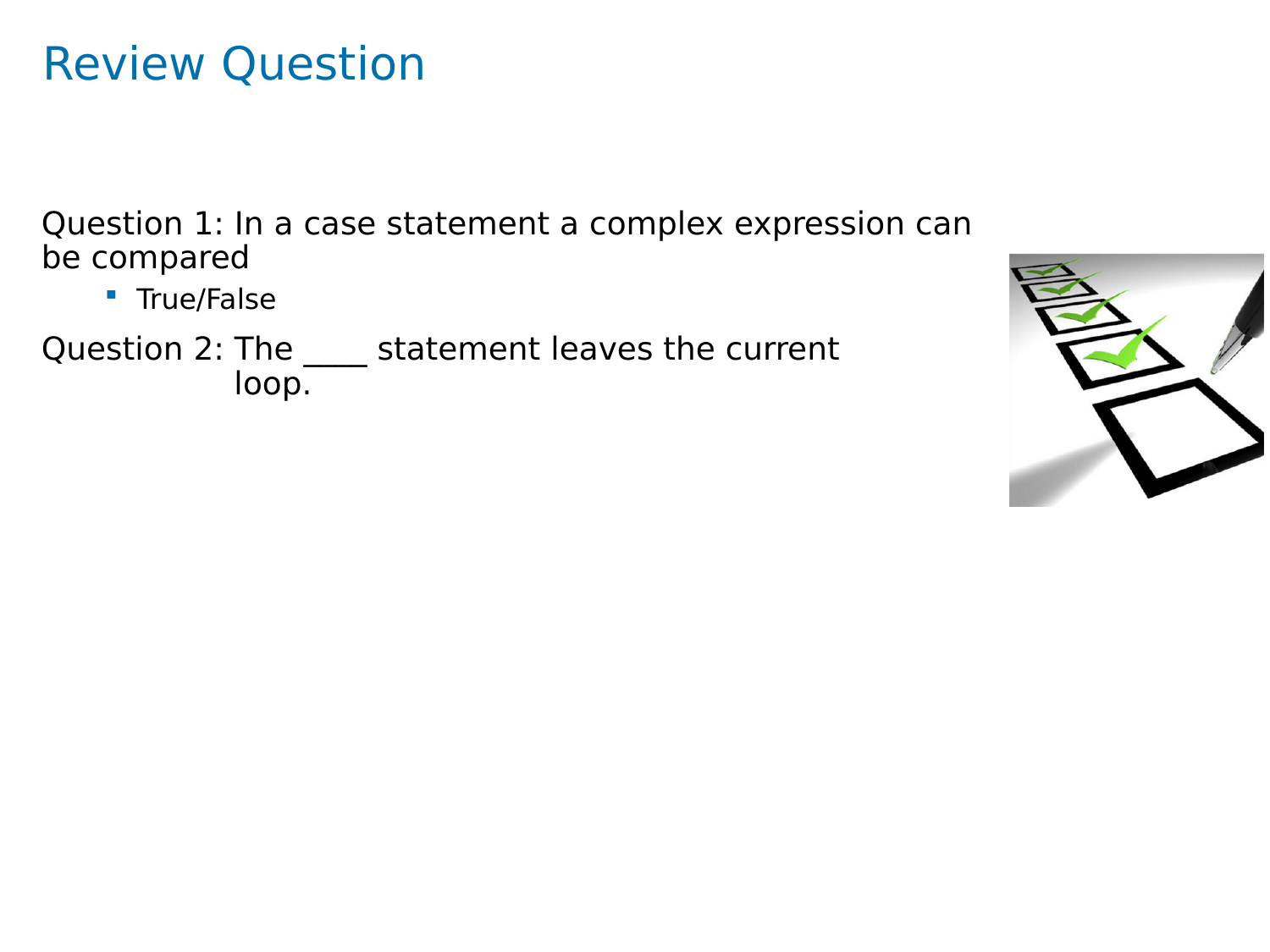

# Review Question
Question 1: In a case statement a complex expression can be compared
True/False
Question 2: The ____ statement leaves the current                                   loop.